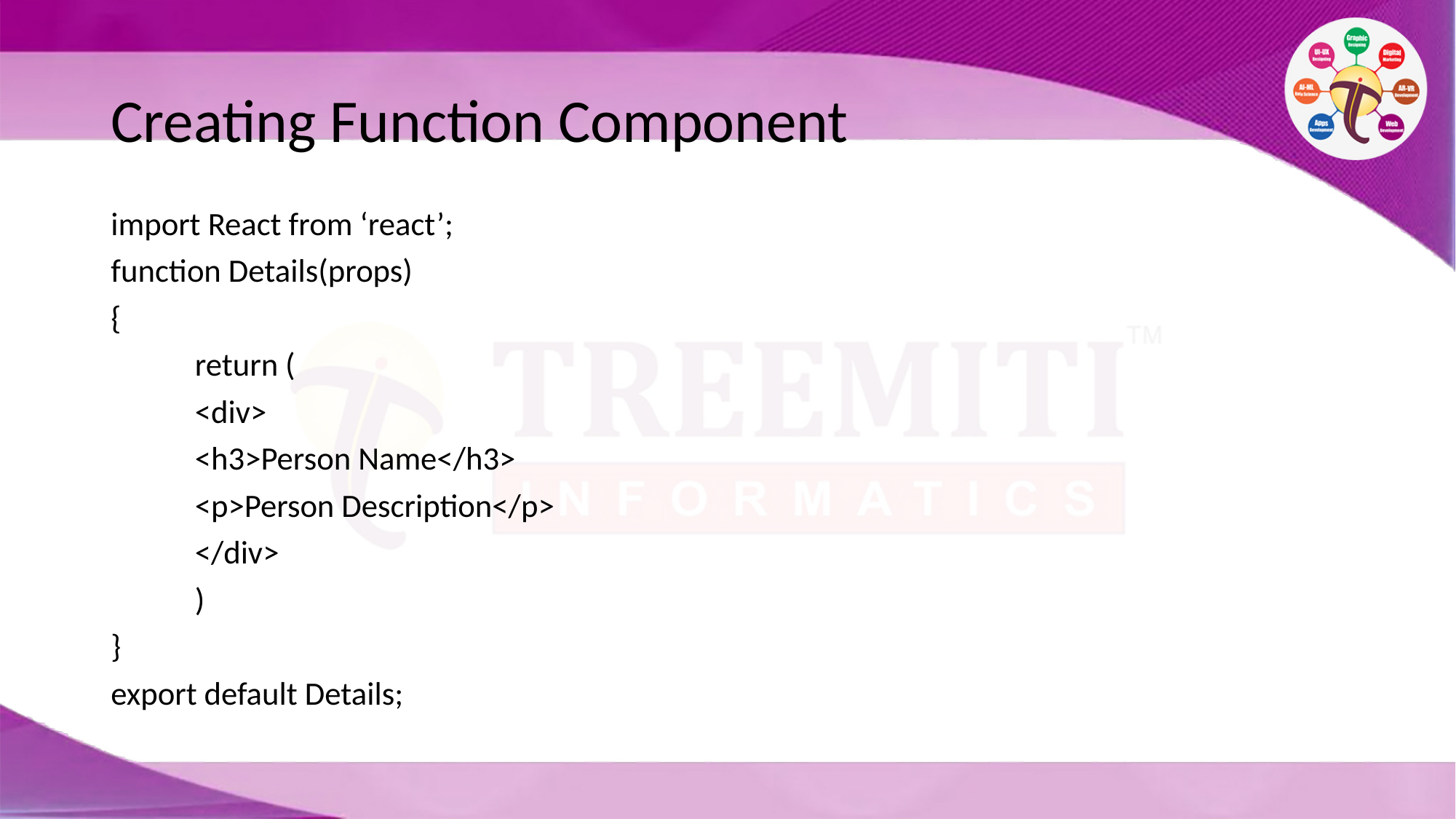

# Creating Function Component
import React from ‘react’;
function Details(props)
{
	return (
			<div>
				<h3>Person Name</h3>
				<p>Person Description</p>
			</div>
		)
}
export default Details;